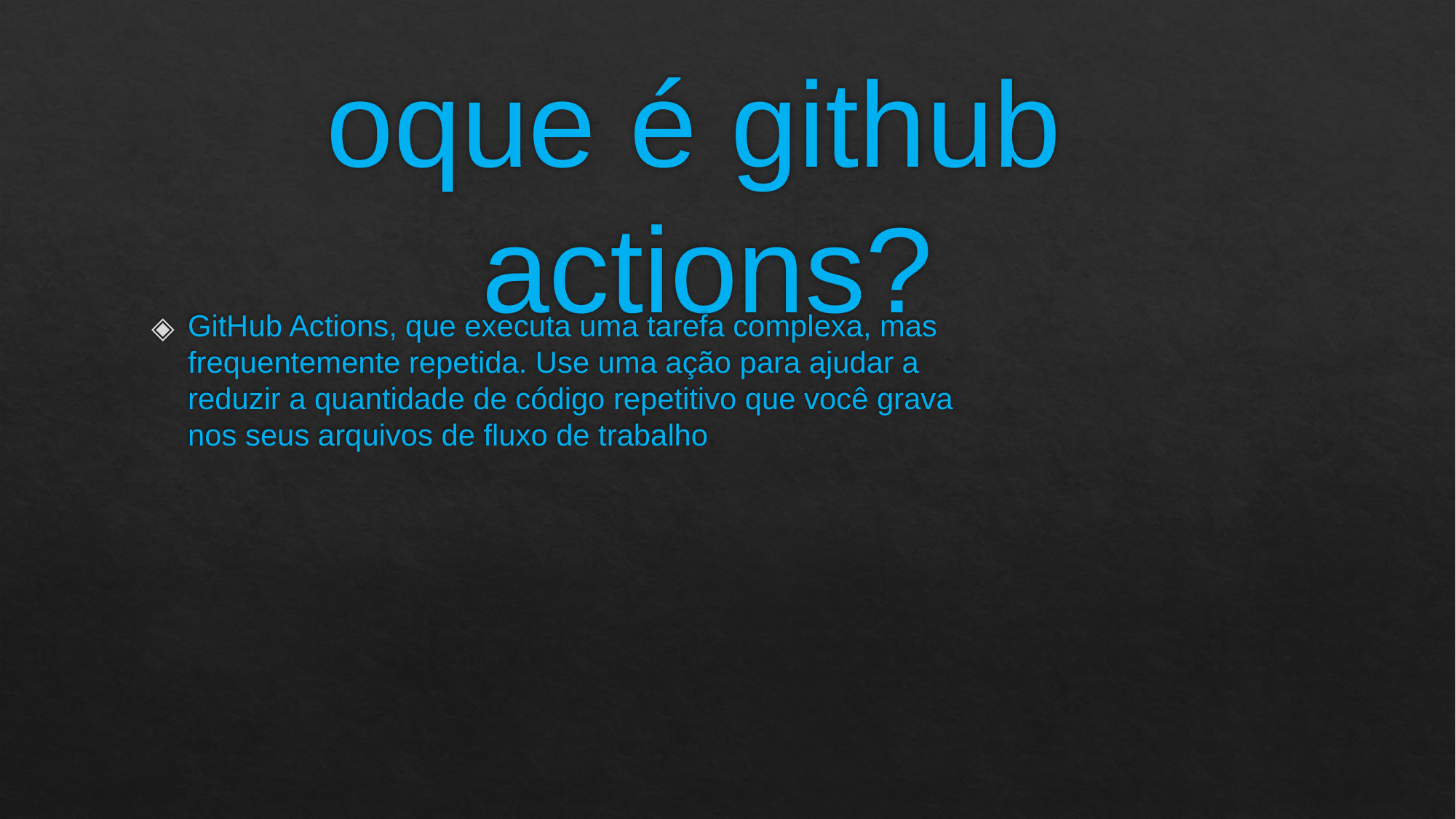

# oque é github actions?
GitHub Actions, que executa uma tarefa complexa, mas frequentemente repetida. Use uma ação para ajudar a reduzir a quantidade de código repetitivo que você grava nos seus arquivos de fluxo de trabalho.